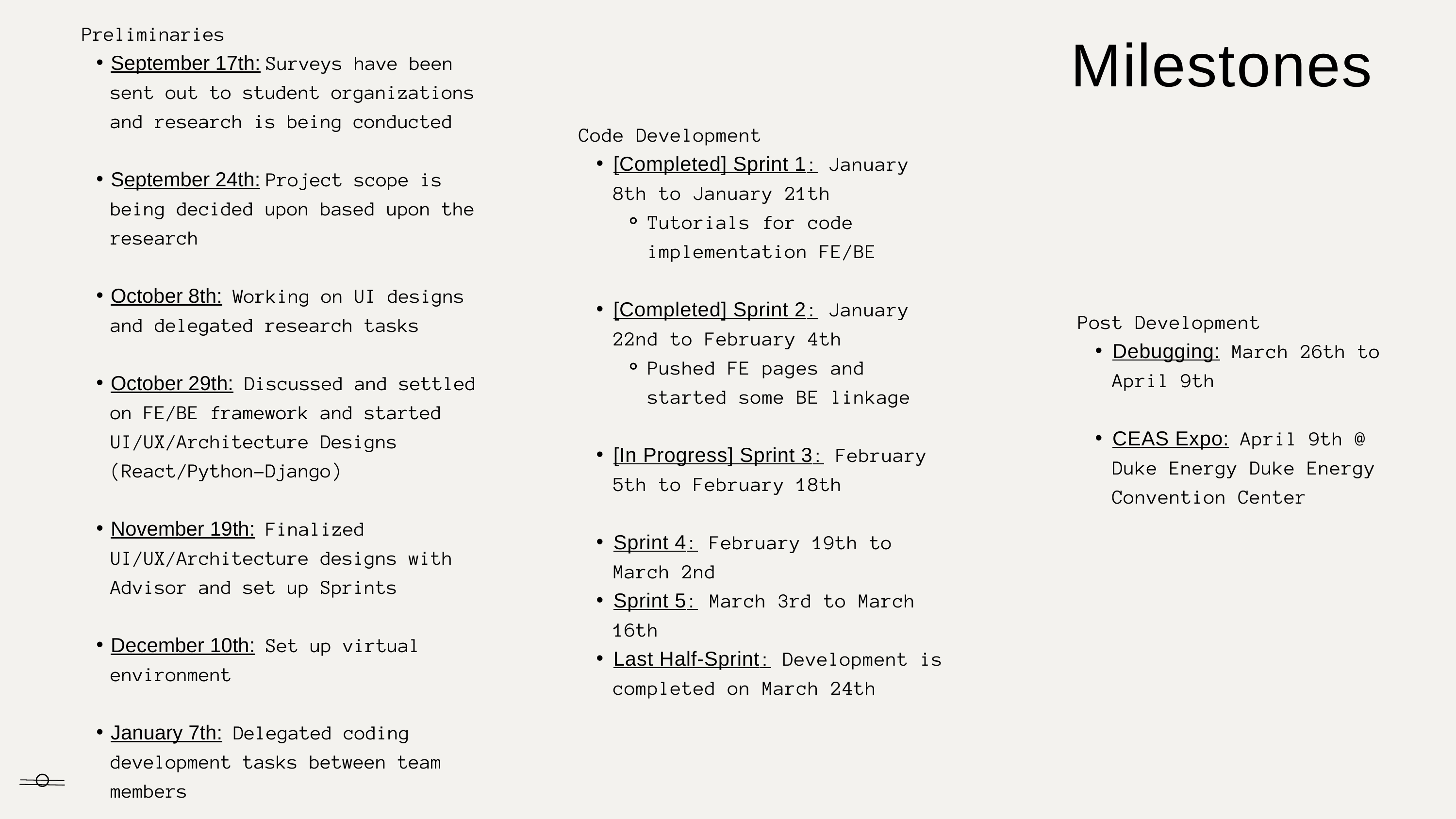

Milestones
Preliminaries
September 17th: Surveys have been sent out to student organizations and research is being conducted

September 24th: Project scope is being decided upon based upon the research

October 8th: Working on UI designs and delegated research tasks

October 29th: Discussed and settled on FE/BE framework and started UI/UX/Architecture Designs (React/Python-Django)

November 19th: Finalized UI/UX/Architecture designs with Advisor and set up Sprints

December 10th: Set up virtual environment

January 7th: Delegated coding development tasks between team members
Code Development
[Completed] Sprint 1: January 8th to January 21th
Tutorials for code implementation FE/BE

[Completed] Sprint 2: January 22nd to February 4th
Pushed FE pages and started some BE linkage

[In Progress] Sprint 3: February 5th to February 18th

Sprint 4: February 19th to March 2nd
Sprint 5: March 3rd to March 16th
Last Half-Sprint: Development is completed on March 24th
Post Development
Debugging: March 26th to April 9th

CEAS Expo: April 9th @ Duke Energy Duke Energy Convention Center